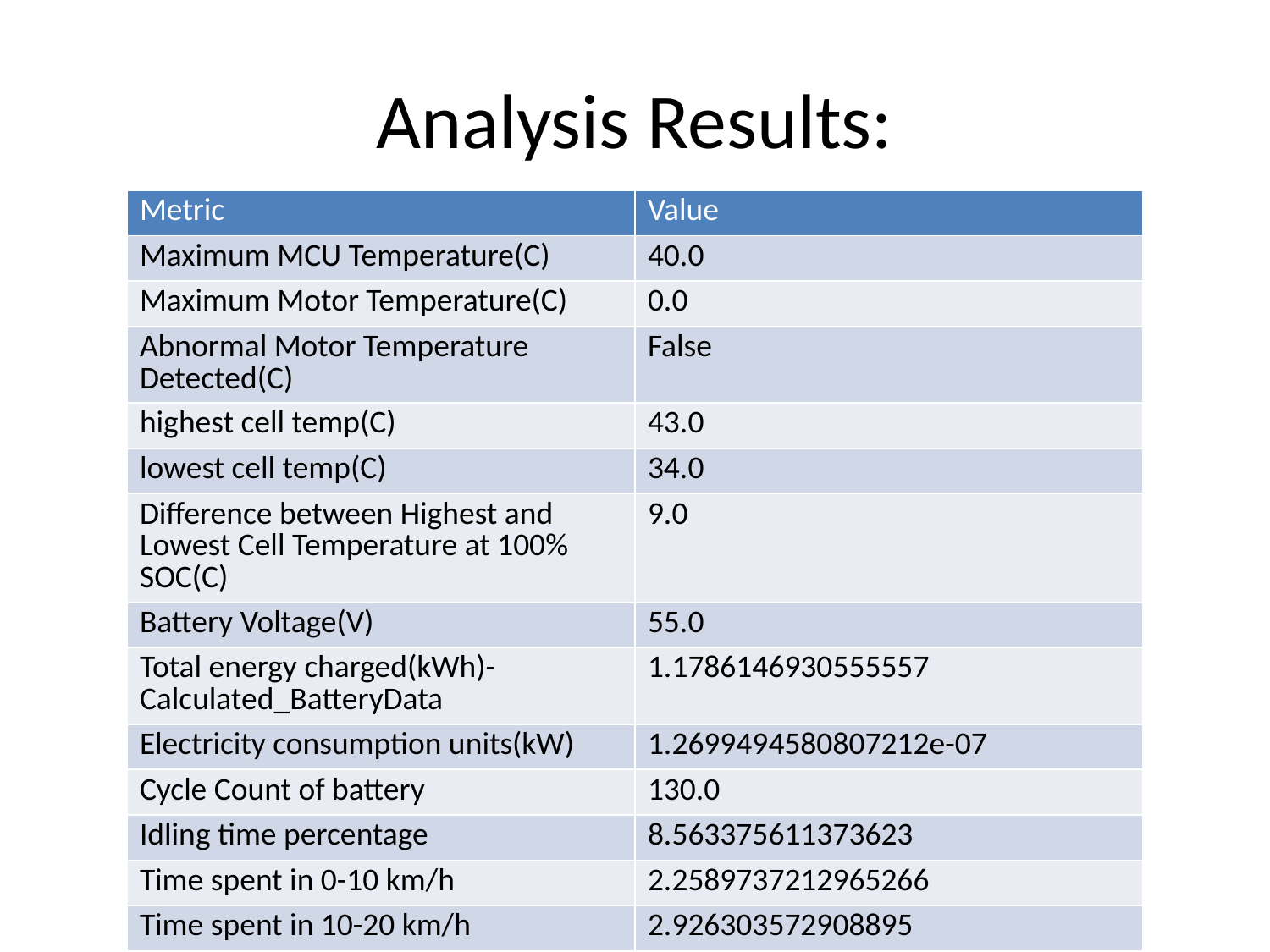

# Analysis Results:
| Metric | Value |
| --- | --- |
| Maximum MCU Temperature(C) | 40.0 |
| Maximum Motor Temperature(C) | 0.0 |
| Abnormal Motor Temperature Detected(C) | False |
| highest cell temp(C) | 43.0 |
| lowest cell temp(C) | 34.0 |
| Difference between Highest and Lowest Cell Temperature at 100% SOC(C) | 9.0 |
| Battery Voltage(V) | 55.0 |
| Total energy charged(kWh)- Calculated\_BatteryData | 1.1786146930555557 |
| Electricity consumption units(kW) | 1.2699494580807212e-07 |
| Cycle Count of battery | 130.0 |
| Idling time percentage | 8.563375611373623 |
| Time spent in 0-10 km/h | 2.2589737212965266 |
| Time spent in 10-20 km/h | 2.926303572908895 |